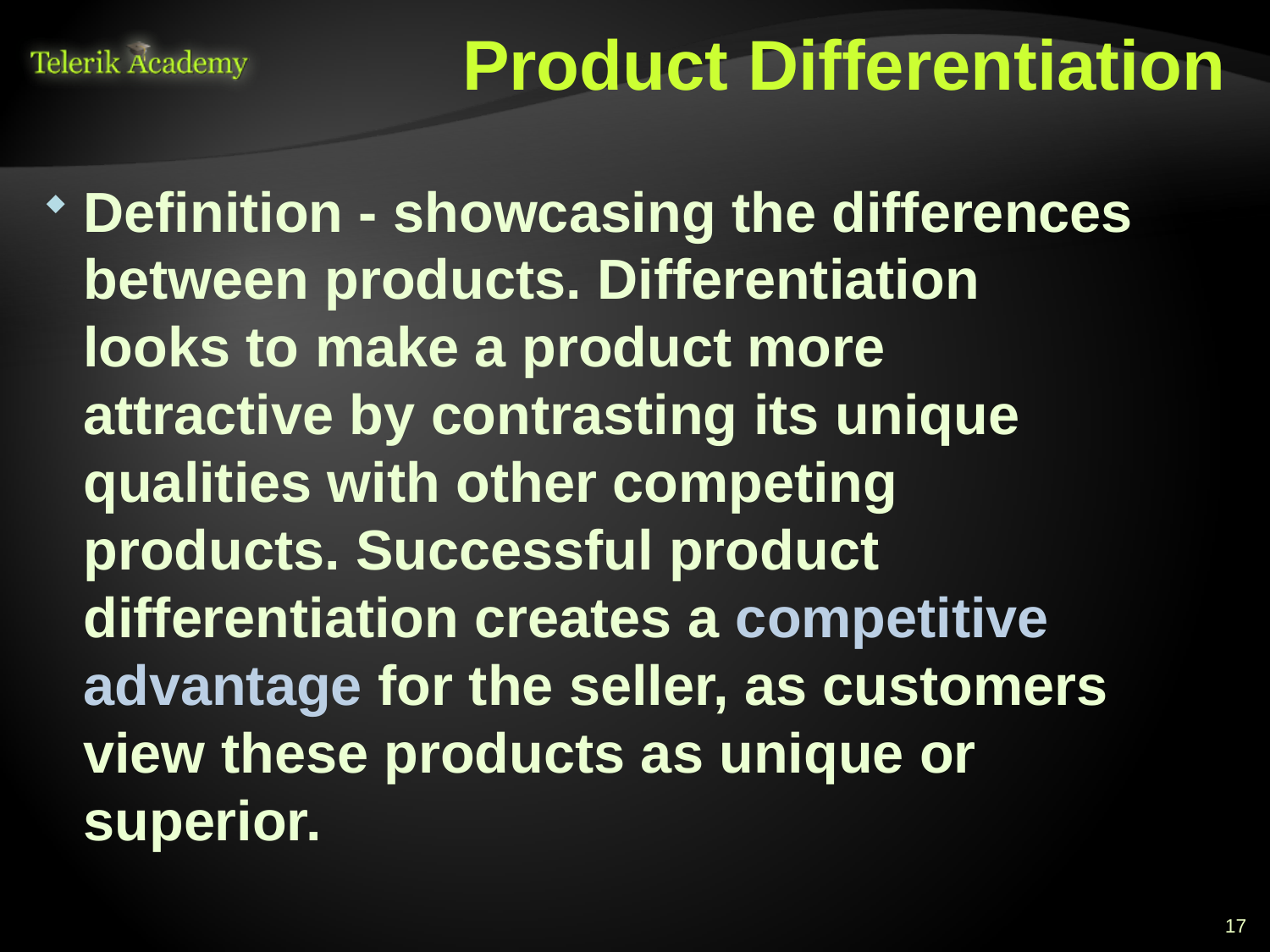

# Product Differentiation
Definition - showcasing the differences between products. Differentiation looks to make a product more attractive by contrasting its unique qualities with other competing products. Successful product differentiation creates a competitive advantage for the seller, as customers view these products as unique or superior.
17